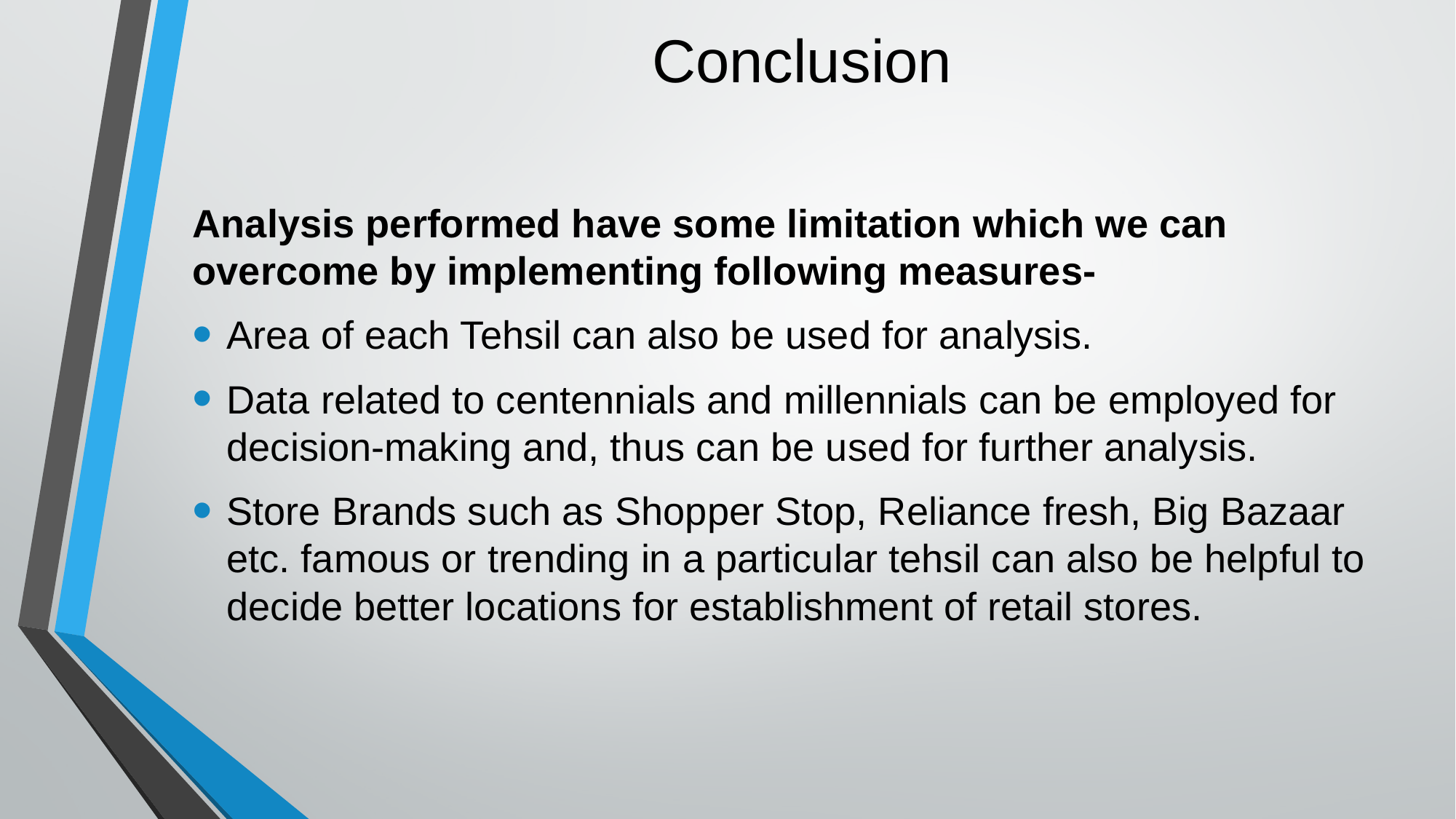

Conclusion
Analysis performed have some limitation which we can overcome by implementing following measures-
Area of each Tehsil can also be used for analysis.
Data related to centennials and millennials can be employed for decision-making and, thus can be used for further analysis.
Store Brands such as Shopper Stop, Reliance fresh, Big Bazaar etc. famous or trending in a particular tehsil can also be helpful to decide better locations for establishment of retail stores.